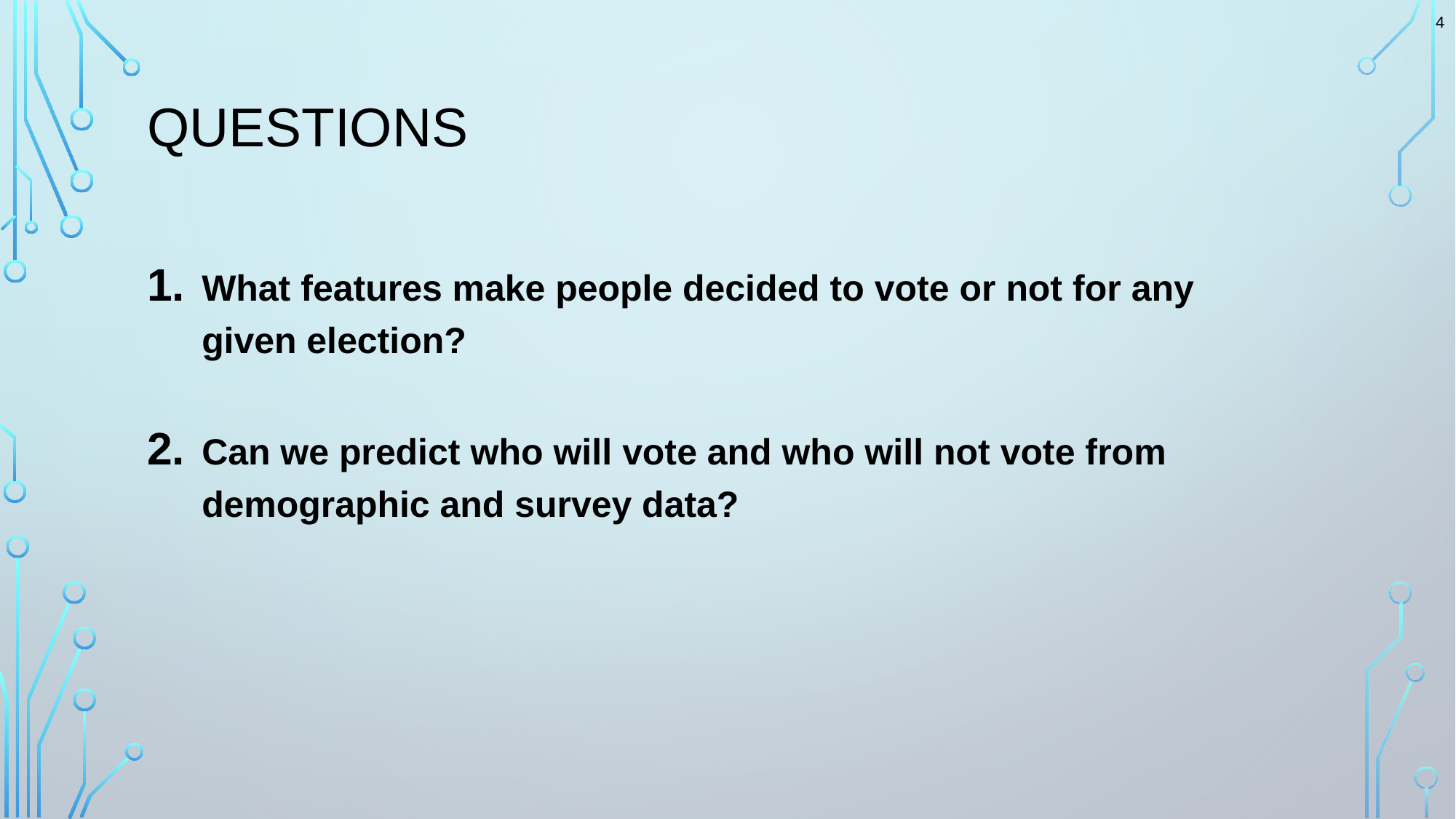

4
# Questions
What features make people decided to vote or not for any given election?
Can we predict who will vote and who will not vote from demographic and survey data?